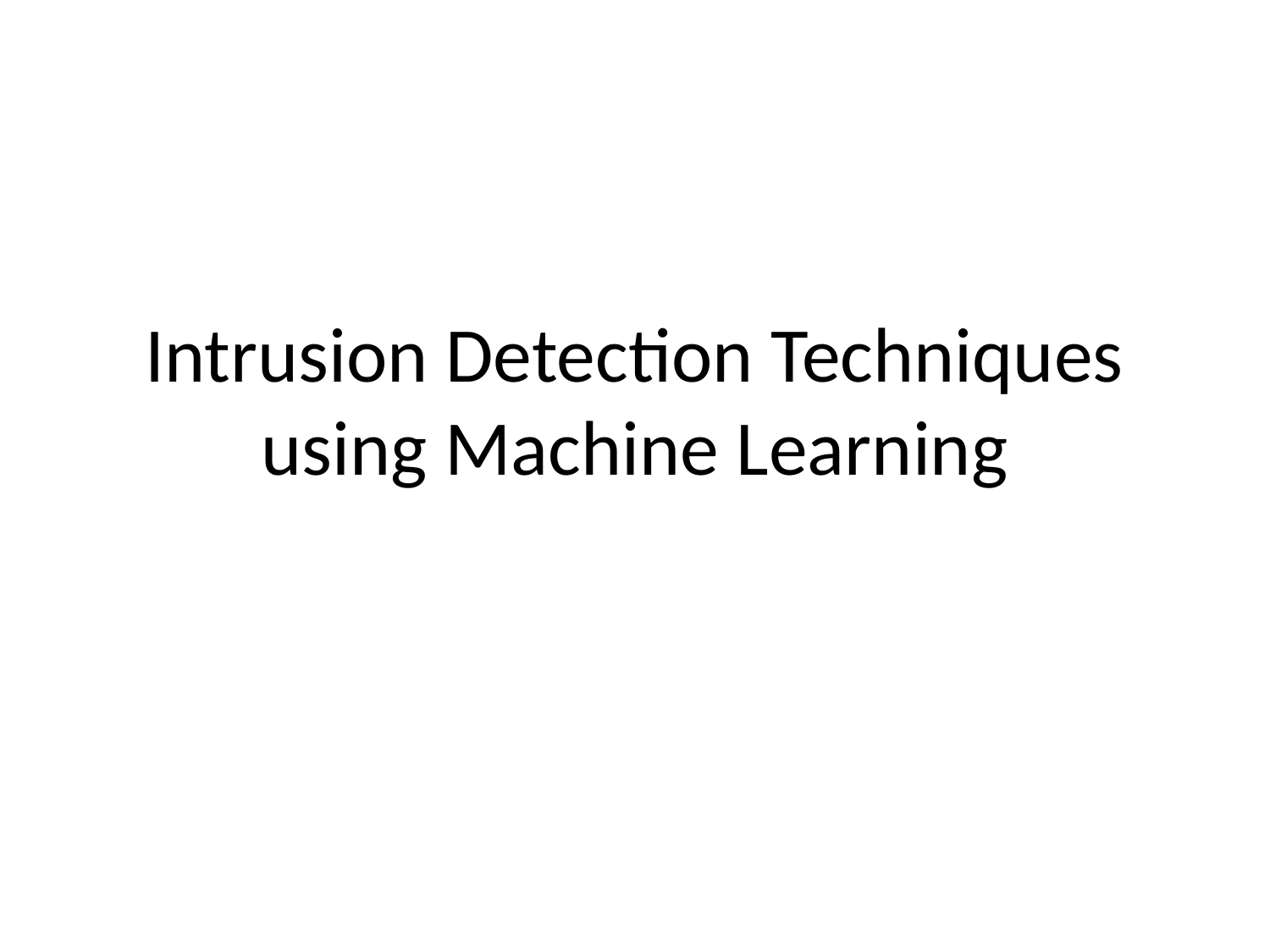

# Intrusion Detection Techniques using Machine Learning